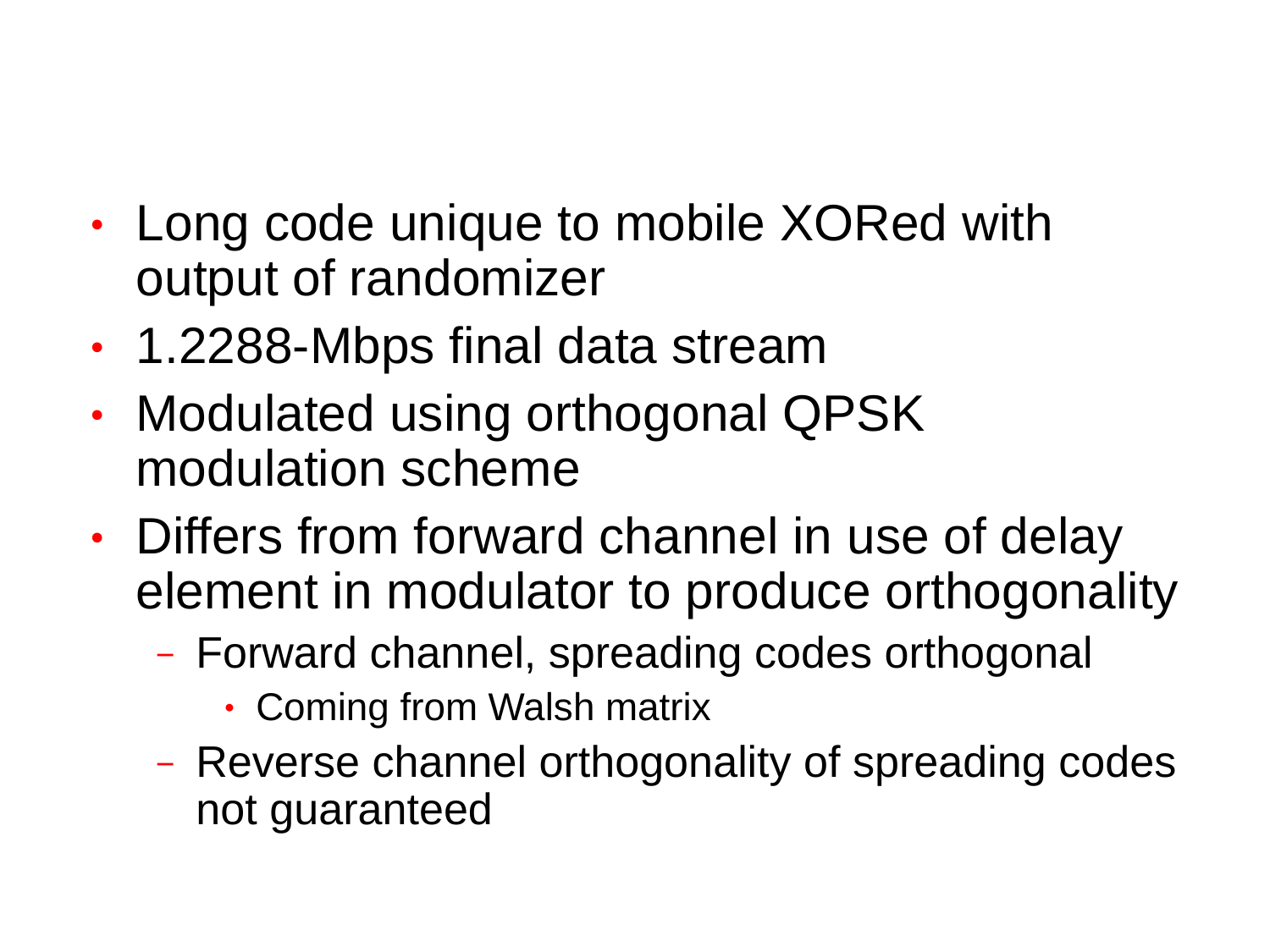

DSSS
Long code unique to mobile XORed with output of randomizer
1.2288-Mbps final data stream
Modulated using orthogonal QPSK modulation scheme
Differs from forward channel in use of delay element in modulator to produce orthogonality
Forward channel, spreading codes orthogonal
Coming from Walsh matrix
Reverse channel orthogonality of spreading codes not guaranteed